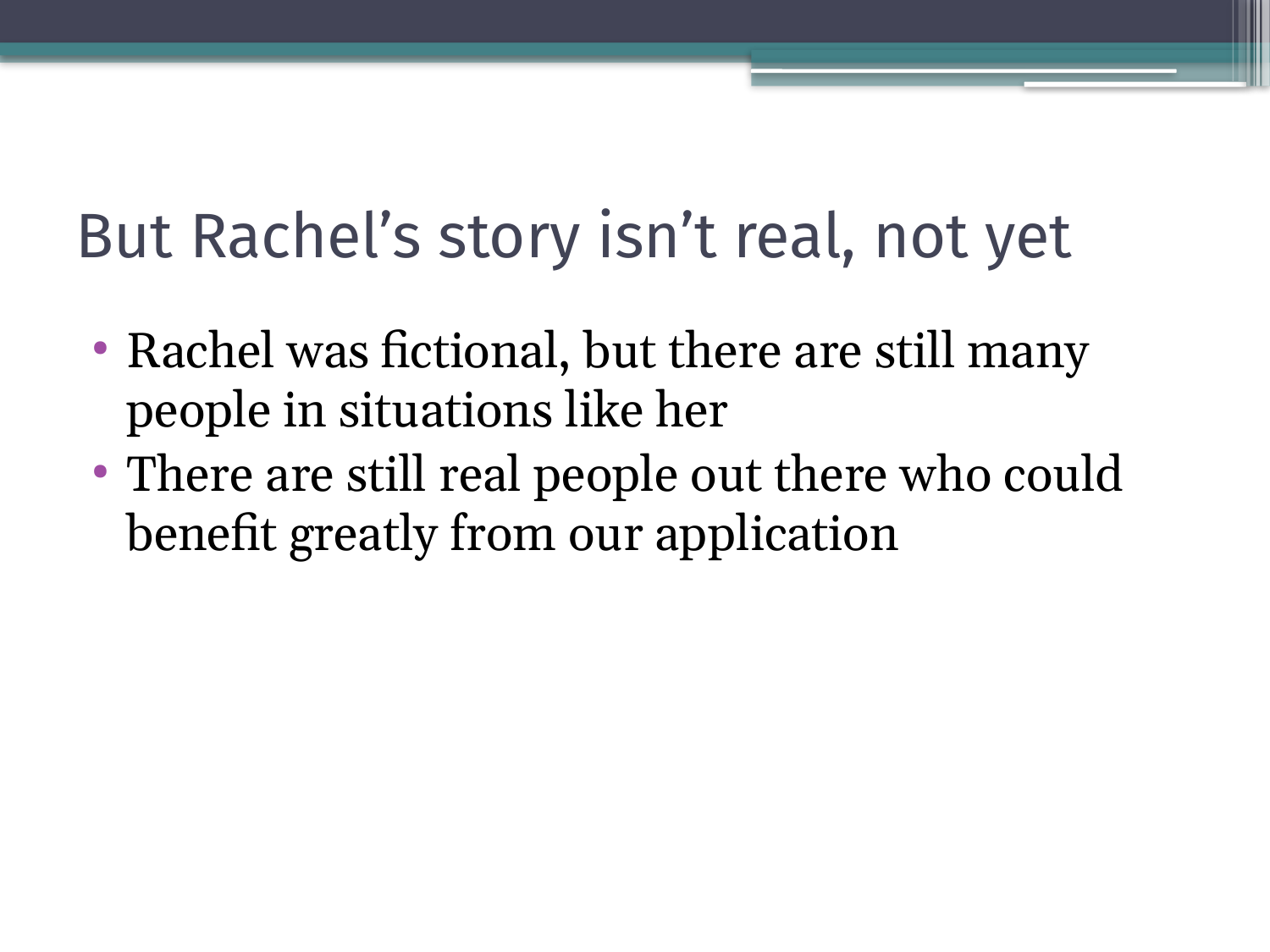

# But Rachel’s story isn’t real, not yet
Rachel was fictional, but there are still many people in situations like her
There are still real people out there who could benefit greatly from our application